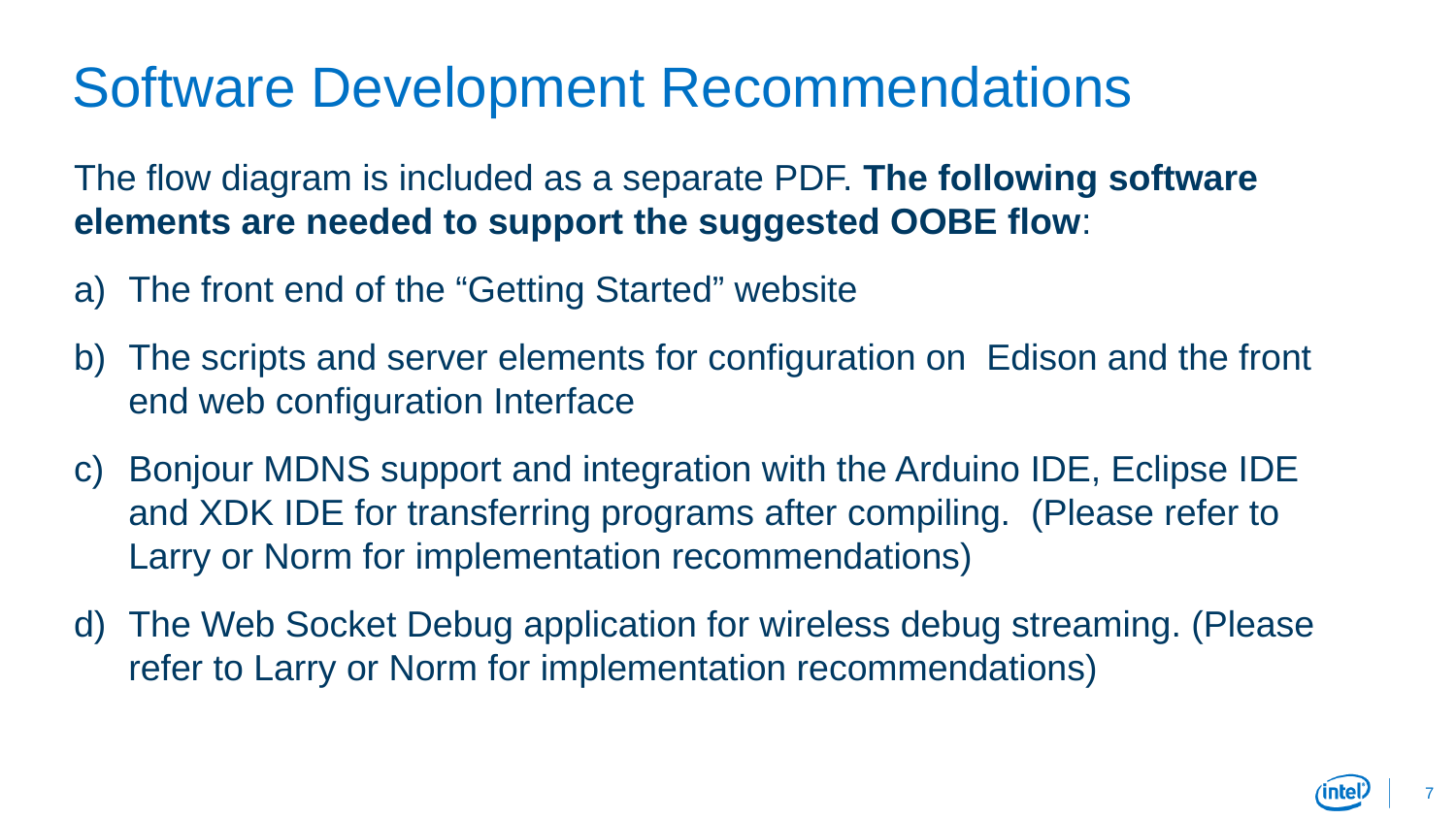

# Software Development Recommendations
The flow diagram is included as a separate PDF. The following software elements are needed to support the suggested OOBE flow:
The front end of the “Getting Started” website
The scripts and server elements for configuration on  Edison and the front end web configuration Interface
Bonjour MDNS support and integration with the Arduino IDE, Eclipse IDE and XDK IDE for transferring programs after compiling.  (Please refer to Larry or Norm for implementation recommendations)
The Web Socket Debug application for wireless debug streaming. (Please refer to Larry or Norm for implementation recommendations)
7